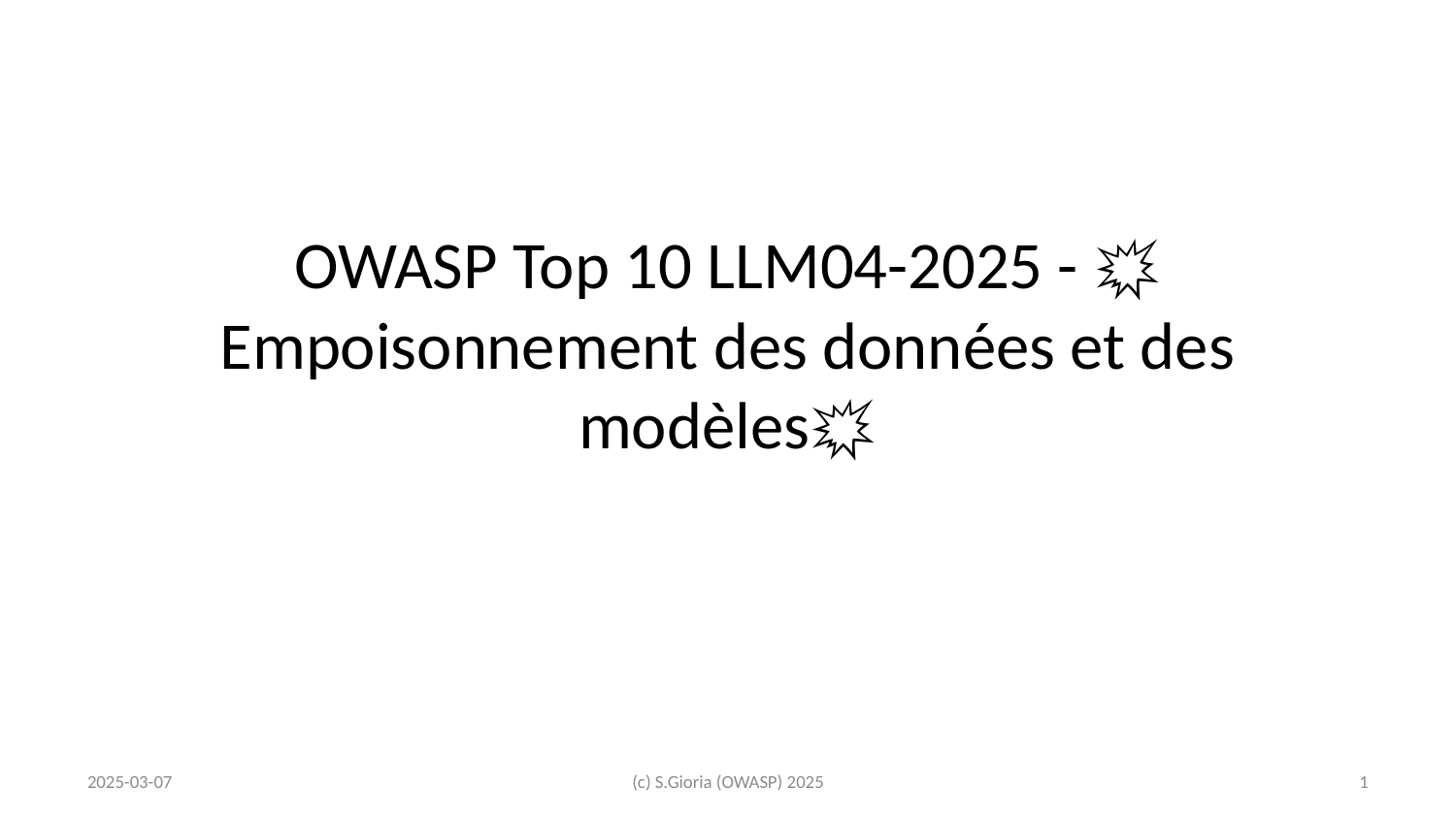

# OWASP Top 10 LLM04-2025 - 💥Empoisonnement des données et des modèles💥

2025-03-07
(c) S.Gioria (OWASP) 2025
1